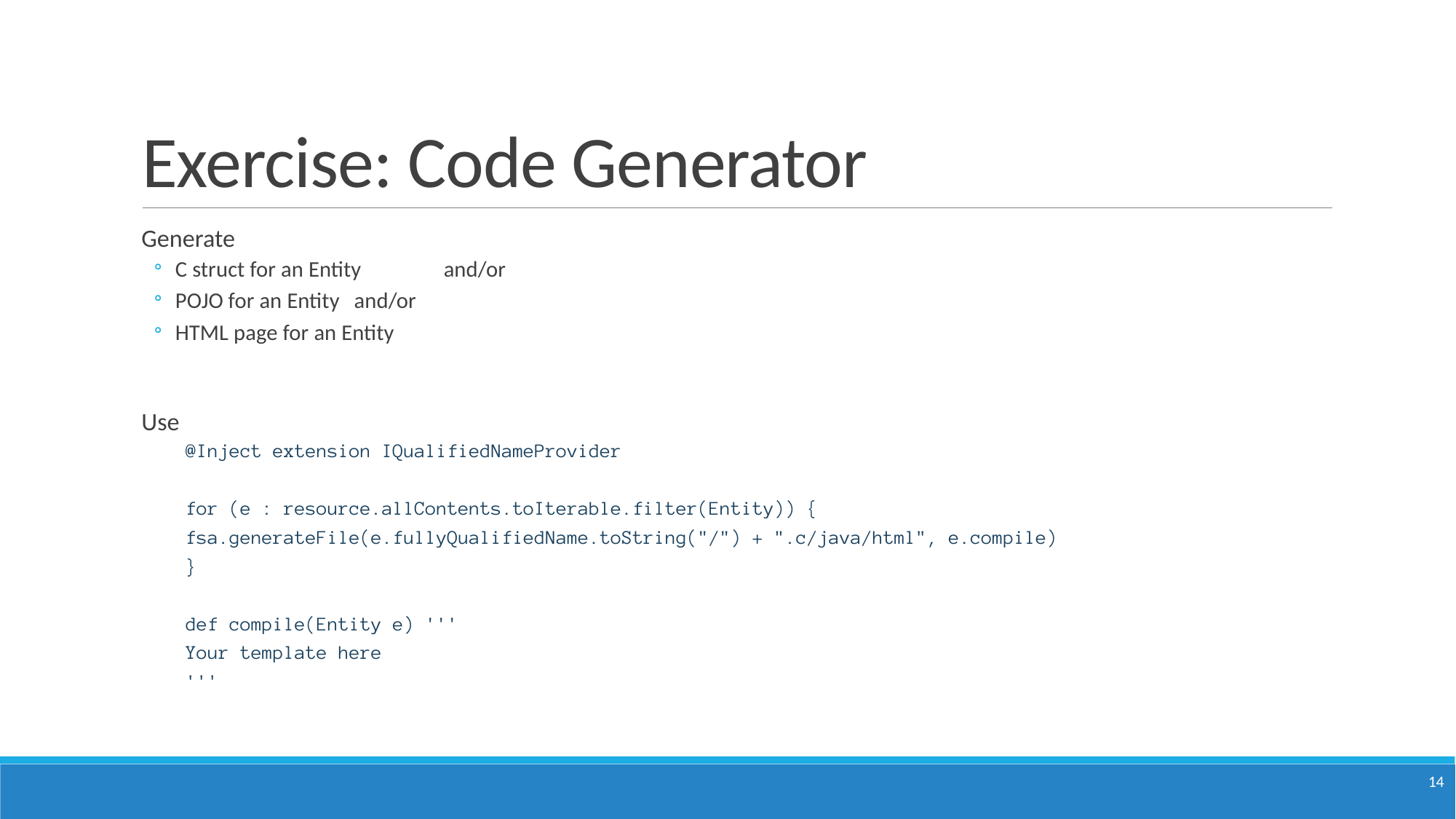

# Exercise: Code Generator
Generate
C struct for an Entity 			and/or
POJO for an Entity 			and/or
HTML page for an Entity

Use
@Inject extension IQualifiedNameProvider

for (e : resource.allContents.toIterable.filter(Entity)) {
	fsa.generateFile(e.fullyQualifiedName.toString("/") + ".c/java/html", e.compile)
}

def compile(Entity e) '''
	Your template here
'''

14